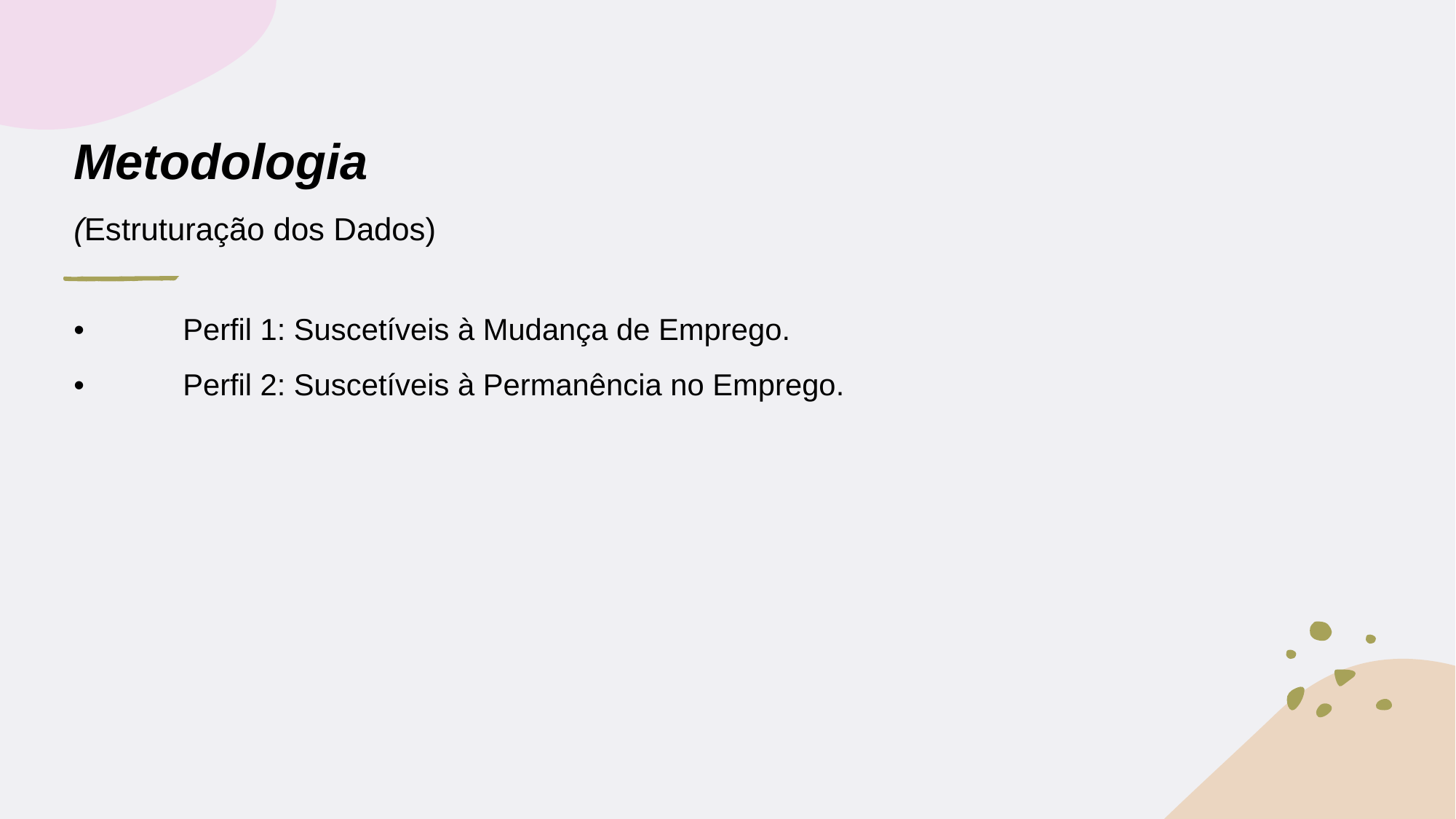

# Metodologia (Estruturação dos Dados)
•	Perfil 1: Suscetíveis à Mudança de Emprego.
•	Perfil 2: Suscetíveis à Permanência no Emprego.